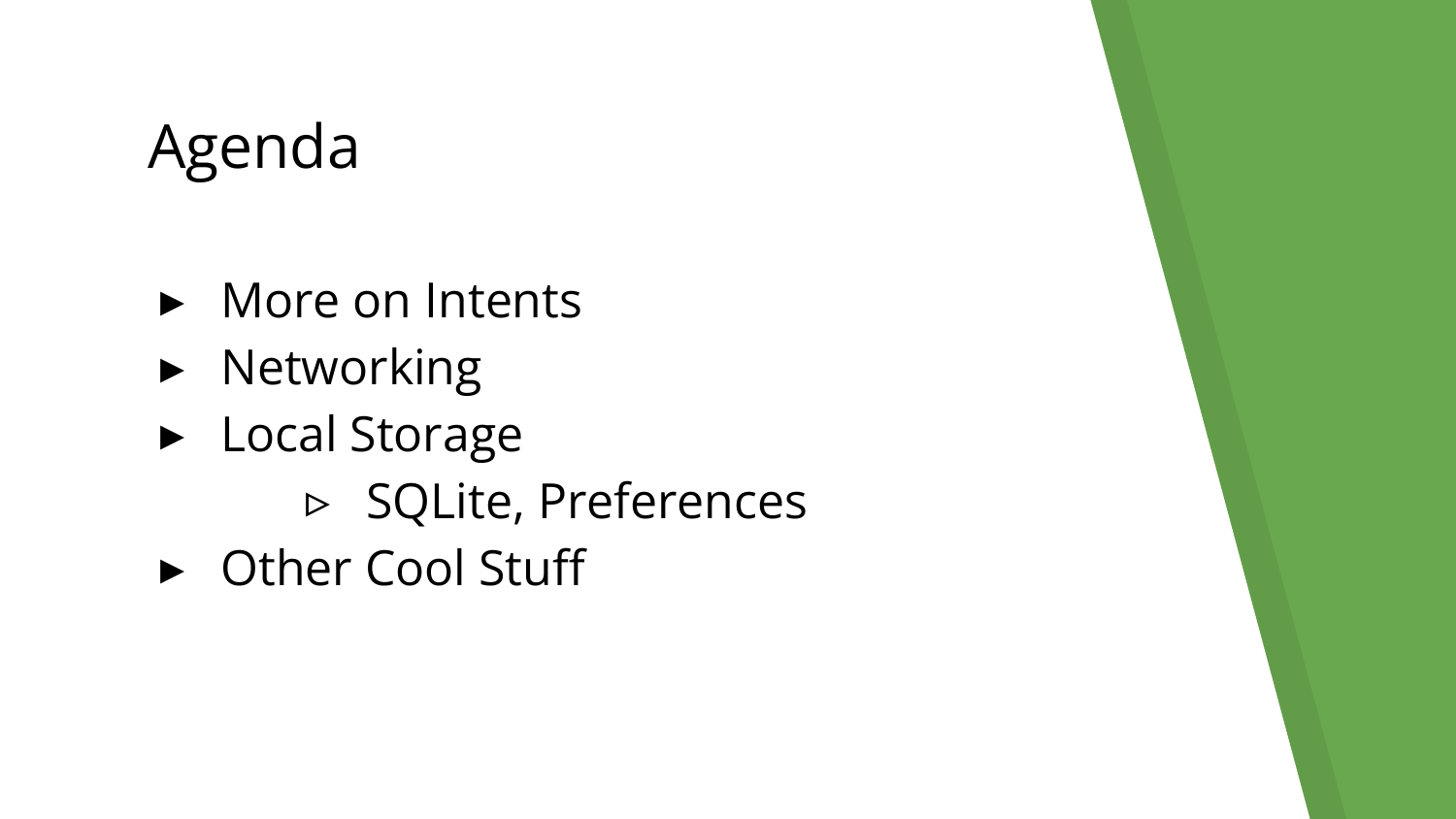

# Agenda
More on Intents
Networking
Local Storage
SQLite, Preferences
Other Cool Stuff